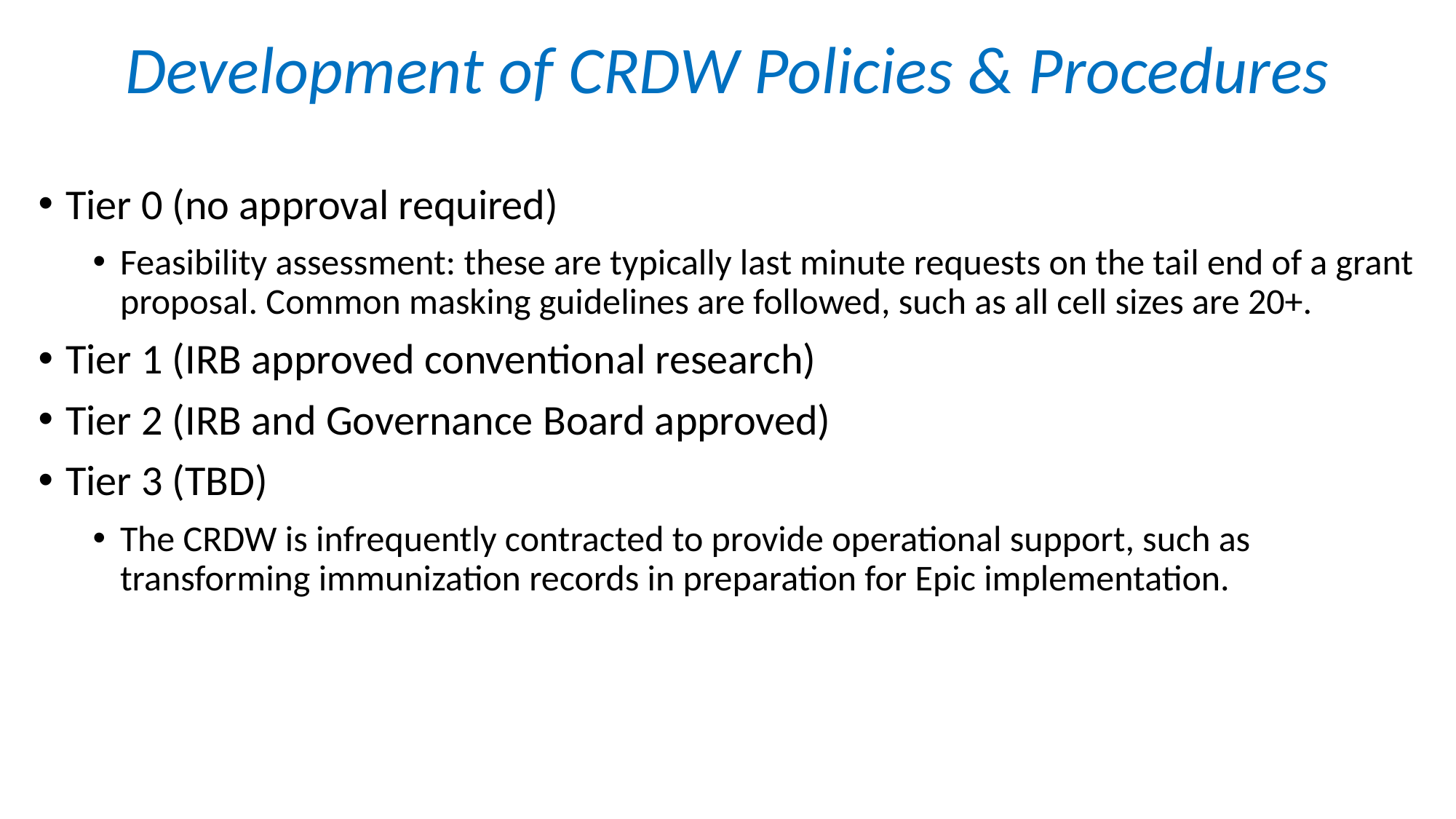

# Development of CRDW Policies & Procedures

Tier 0 (no approval required)
Feasibility assessment: these are typically last minute requests on the tail end of a grant proposal. Common masking guidelines are followed, such as all cell sizes are 20+.
Tier 1 (IRB approved conventional research)
Tier 2 (IRB and Governance Board approved)
Tier 3 (TBD)
The CRDW is infrequently contracted to provide operational support, such as transforming immunization records in preparation for Epic implementation.